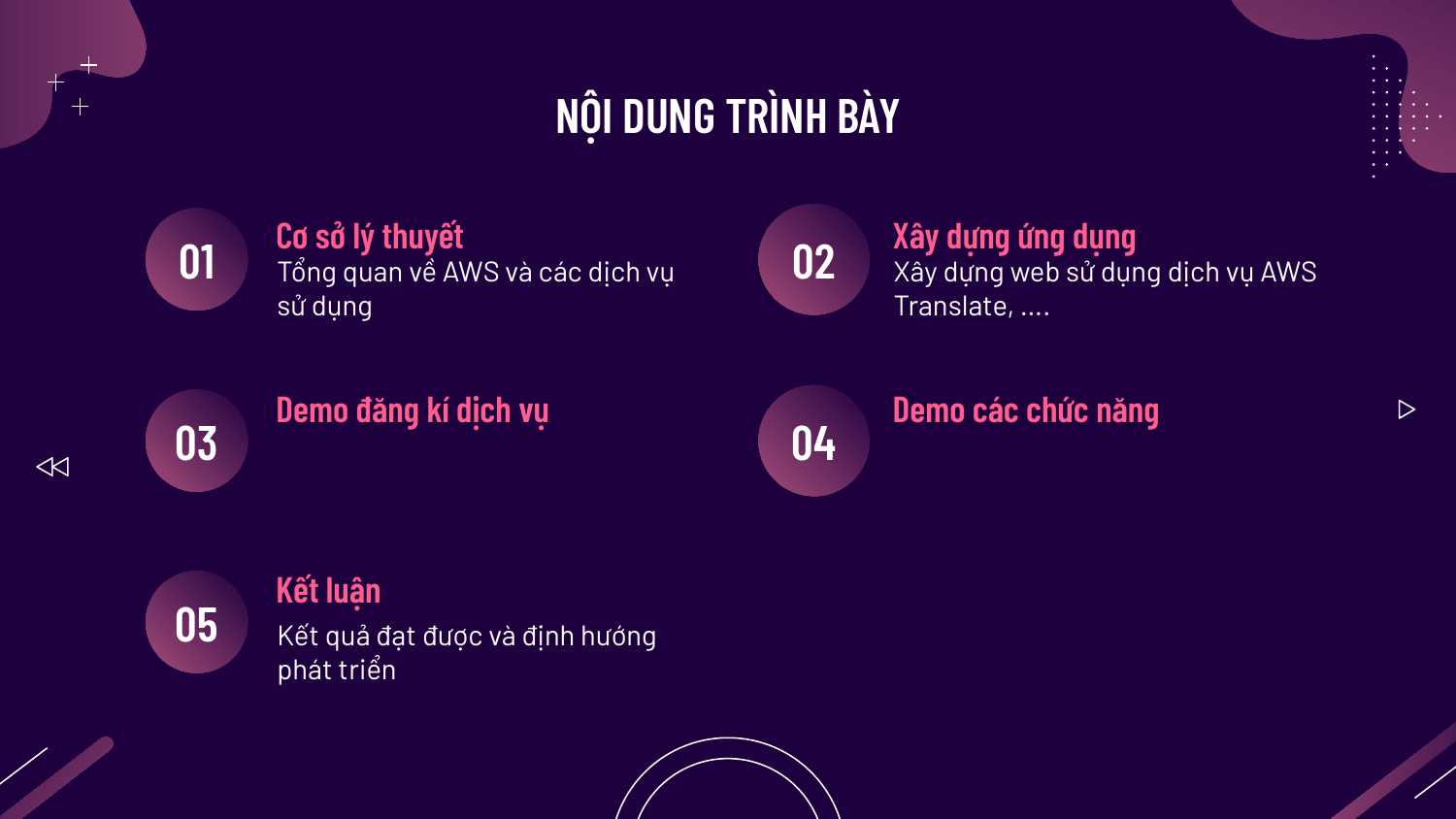

# NỘI DUNG TRÌNH BÀY
02
Cơ sở lý thuyết
Xây dựng ứng dụng
01
Tổng quan về AWS và các dịch vụ sử dụng
Xây dựng web sử dụng dịch vụ AWS Translate, ….
Demo đăng kí dịch vụ
Demo các chức năng
04
03
Kết luận
05
Kết quả đạt được và định hướng phát triển